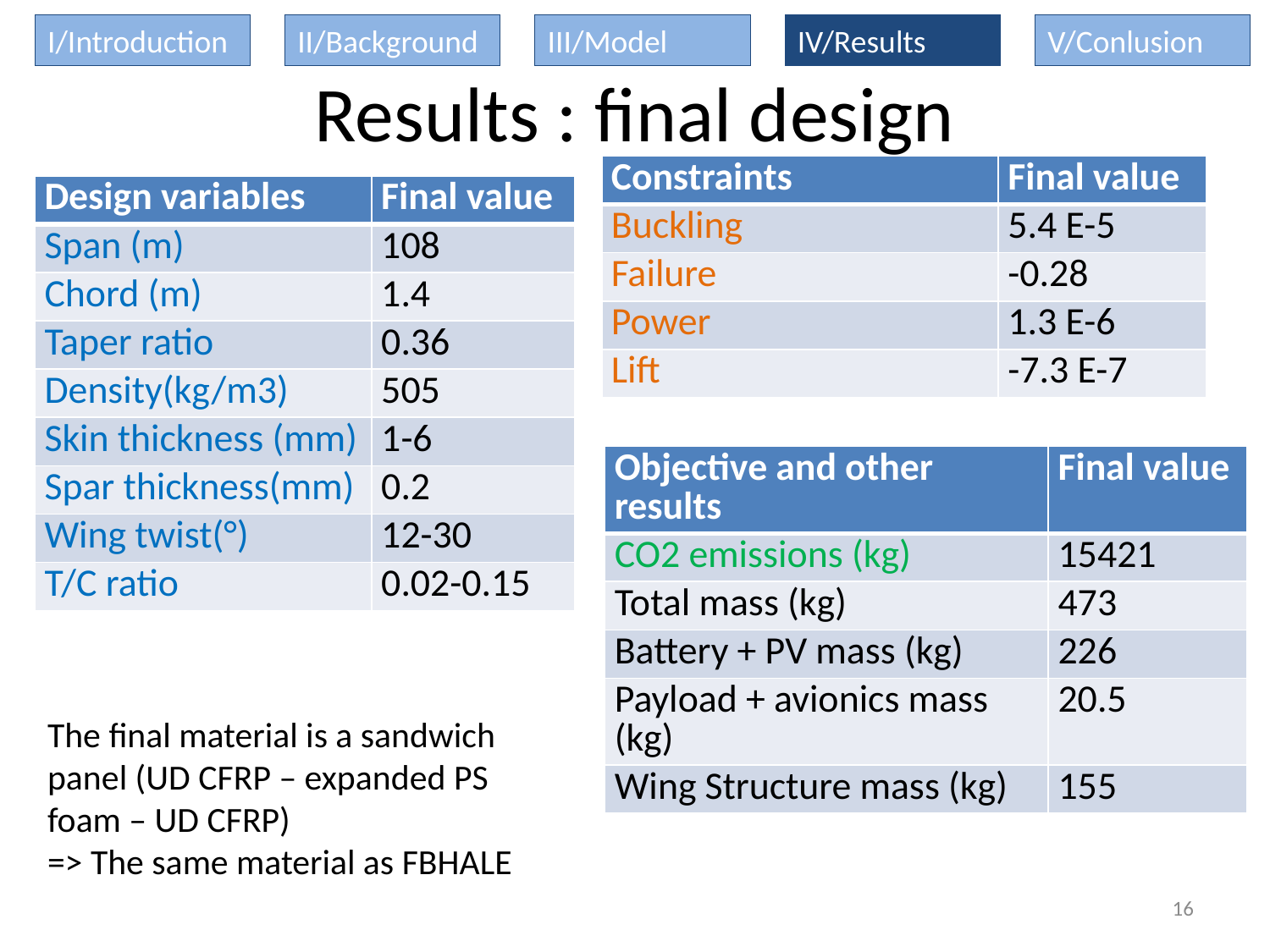

I/Introduction
II/Background
III/Model
IV/Results
V/Conlusion
Results : final design
| Constraints | Final value |
| --- | --- |
| Buckling | 5.4 E-5 |
| Failure | -0.28 |
| Power | 1.3 E-6 |
| Lift | -7.3 E-7 |
| Design variables | Final value |
| --- | --- |
| Span (m) | 108 |
| Chord (m) | 1.4 |
| Taper ratio | 0.36 |
| Density(kg/m3) | 505 |
| Skin thickness (mm) | 1-6 |
| Spar thickness(mm) | 0.2 |
| Wing twist(°) | 12-30 |
| T/C ratio | 0.02-0.15 |
| Objective and other results | Final value |
| --- | --- |
| CO2 emissions (kg) | 15421 |
| Total mass (kg) | 473 |
| Battery + PV mass (kg) | 226 |
| Payload + avionics mass (kg) | 20.5 |
| Wing Structure mass (kg) | 155 |
The final material is a sandwich panel (UD CFRP – expanded PS foam – UD CFRP)
=> The same material as FBHALE
16